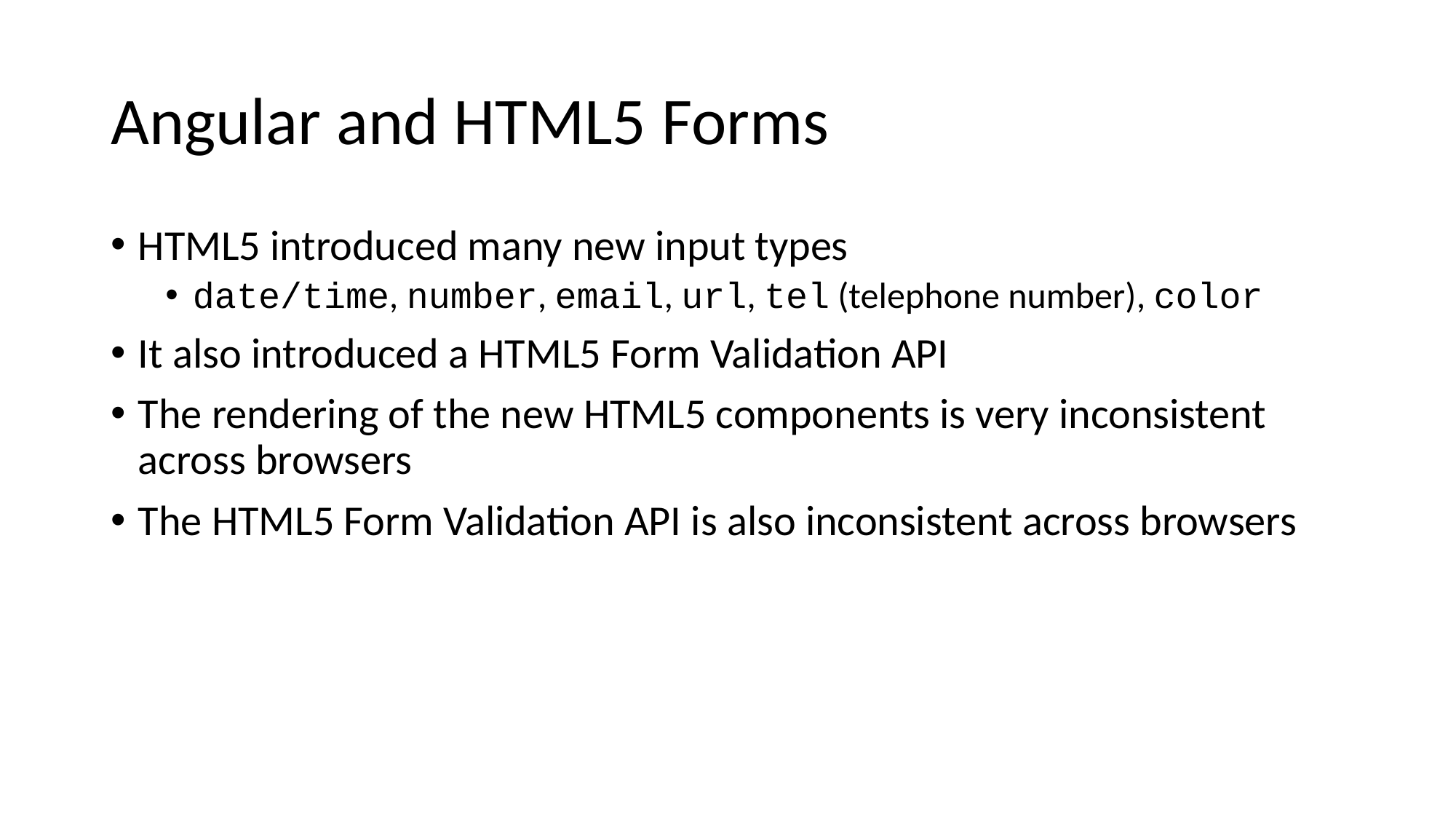

# Angular and HTML5 Forms
HTML5 introduced many new input types
date/time, number, email, url, tel (telephone number), color
It also introduced a HTML5 Form Validation API
The rendering of the new HTML5 components is very inconsistent across browsers
The HTML5 Form Validation API is also inconsistent across browsers